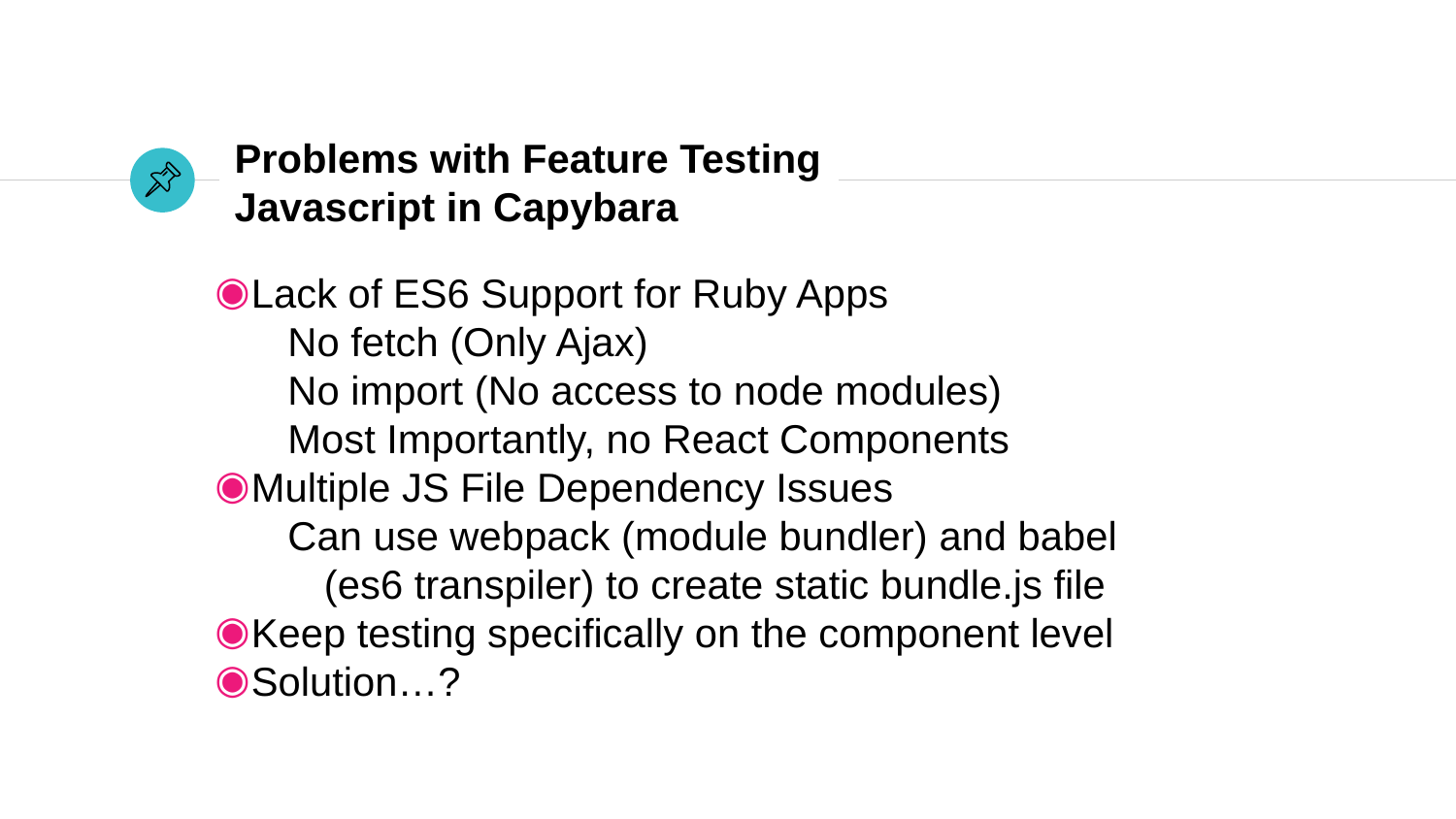

# Problems with Feature Testing Javascript in Capybara

Lack of ES6 Support for Ruby Apps
No fetch (Only Ajax)
No import (No access to node modules)
Most Importantly, no React Components
Multiple JS File Dependency Issues
Can use webpack (module bundler) and babel (es6 transpiler) to create static bundle.js file
Keep testing specifically on the component level
Solution…?